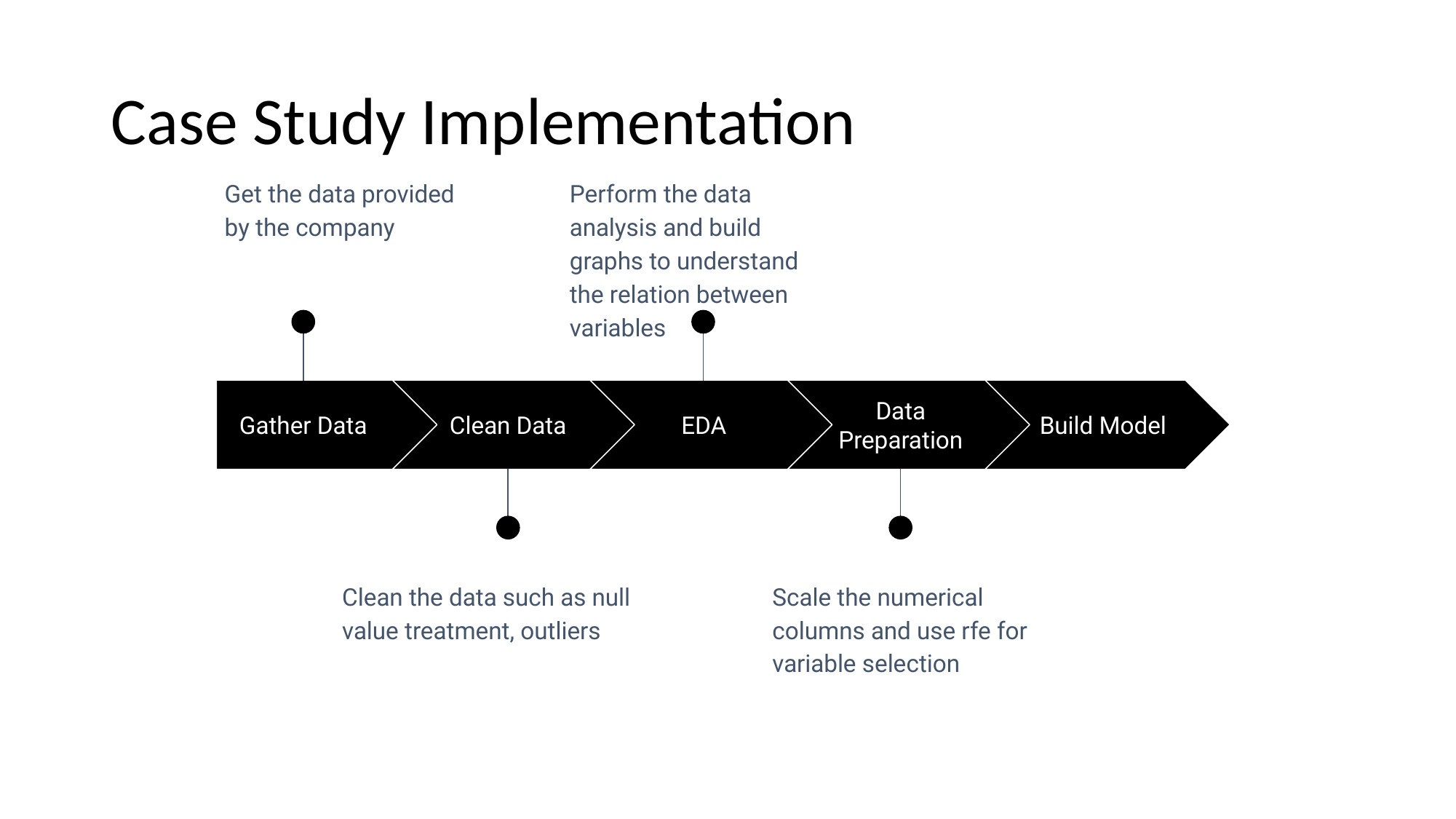

# Case Study Implementation
Get the data provided by the company
Perform the data analysis and build graphs to understand the relation between variables

Gather Data
Clean Data
EDA
Data Preparation
Build Model

Clean the data such as null value treatment, outliers
Scale the numerical columns and use rfe for variable selection